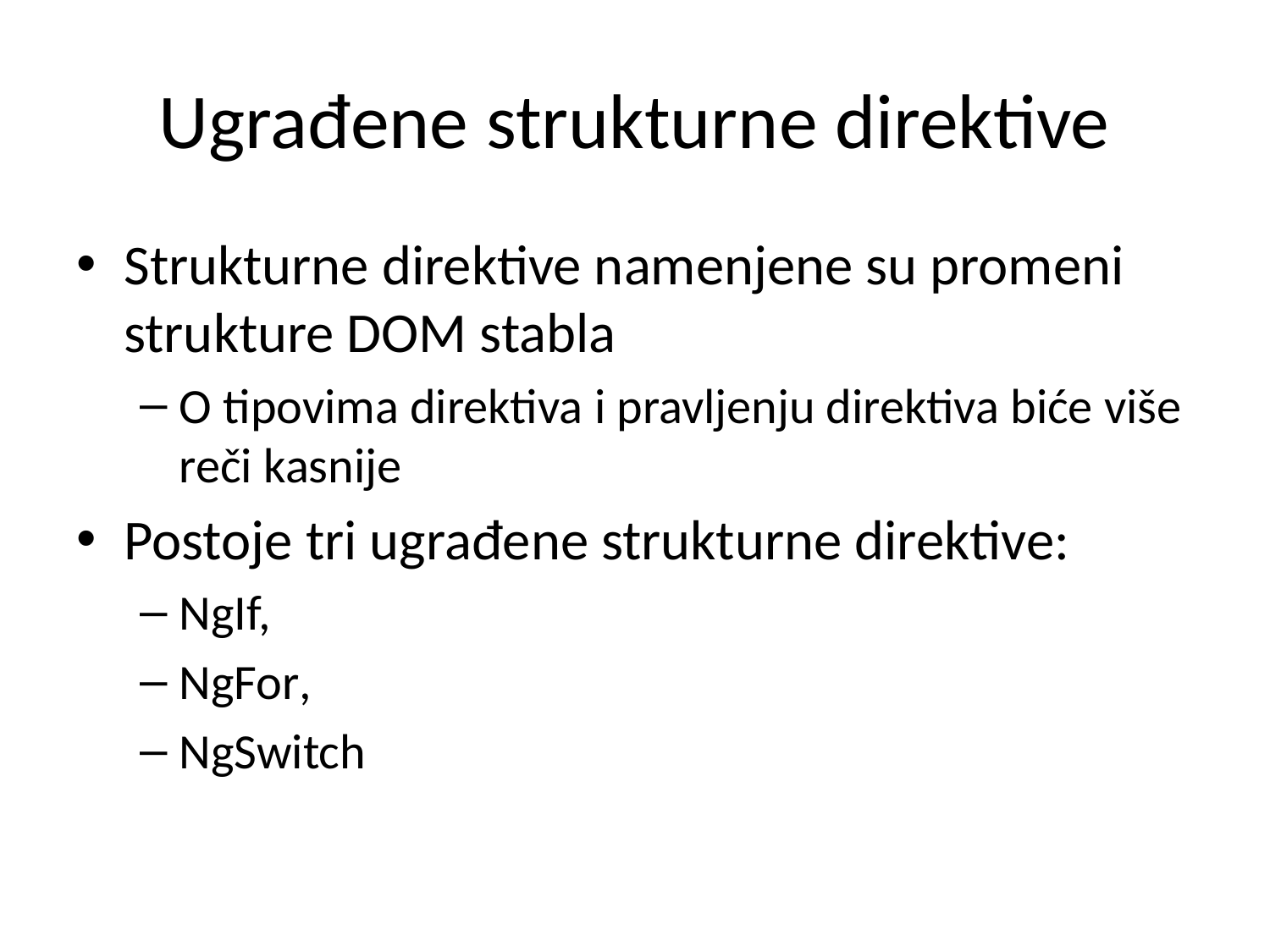

# Ugrađene strukturne direktive
Strukturne direktive namenjene su promeni strukture DOM stabla
O tipovima direktiva i pravljenju direktiva biće više reči kasnije
Postoje tri ugrađene strukturne direktive:
NgIf,
NgFor,
NgSwitch